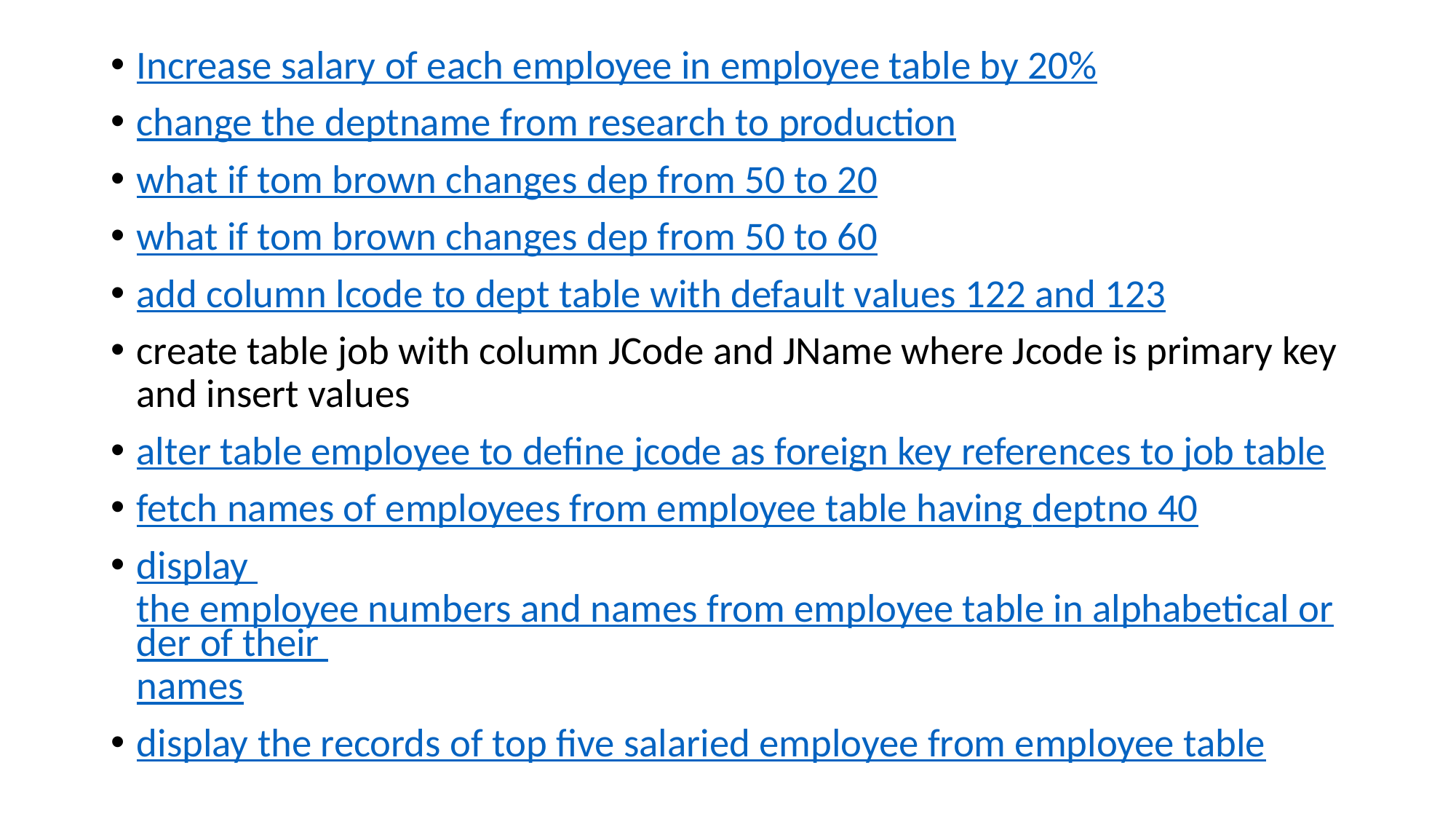

Increase salary of each employee in employee table by 20%
change the deptname from research to production
what if tom brown changes dep from 50 to 20
what if tom brown changes dep from 50 to 60
add column lcode to dept table with default values 122 and 123
create table job with column JCode and JName where Jcode is primary key and insert values
alter table employee to define jcode as foreign key references to job table
fetch names of employees from employee table having deptno 40
display the employee numbers and names from employee table in alphabetical order of their names
display the records of top five salaried employee from employee table